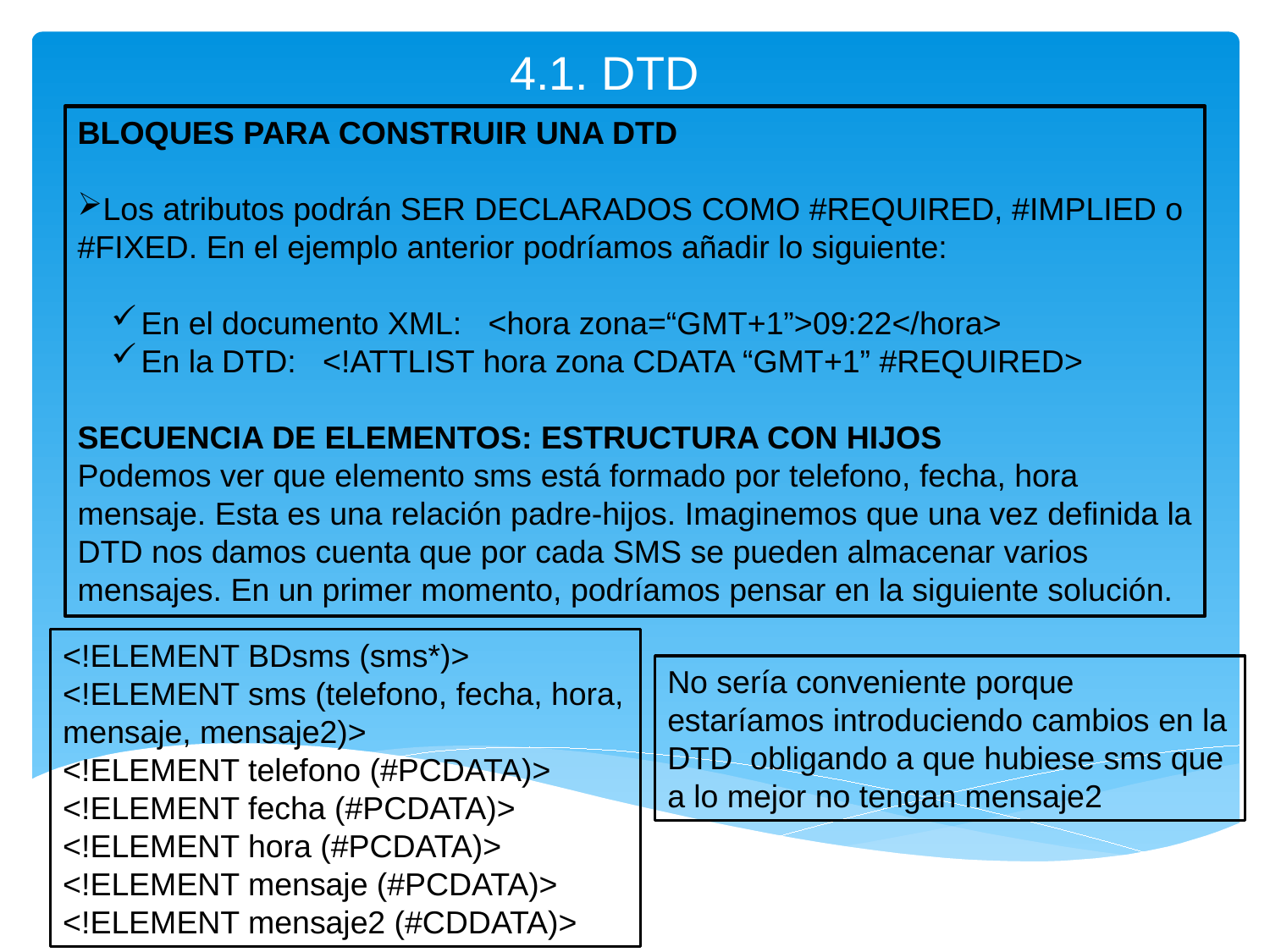

# 4.1. DTD
BLOQUES PARA CONSTRUIR UNA DTD

Los atributos podrán SER DECLARADOS COMO #REQUIRED, #IMPLIED o #FIXED. En el ejemplo anterior podríamos añadir lo siguiente:

En el documento XML:   <hora zona=“GMT+1”>09:22</hora>
En la DTD:   <!ATTLIST hora zona CDATA “GMT+1” #REQUIRED>

SECUENCIA DE ELEMENTOS: ESTRUCTURA CON HIJOS
Podemos ver que elemento sms está formado por telefono, fecha, hora mensaje. Esta es una relación padre-hijos. Imaginemos que una vez definida la DTD nos damos cuenta que por cada SMS se pueden almacenar varios mensajes. En un primer momento, podríamos pensar en la siguiente solución.

<!ELEMENT BDsms (sms*)>
<!ELEMENT sms (telefono, fecha, hora, mensaje, mensaje2)>
<!ELEMENT telefono (#PCDATA)>
<!ELEMENT fecha (#PCDATA)>
<!ELEMENT hora (#PCDATA)>
<!ELEMENT mensaje (#PCDATA)>
<!ELEMENT mensaje2 (#CDDATA)>
No sería conveniente porque estaríamos introduciendo cambios en la DTD  obligando a que hubiese sms que a lo mejor no tengan mensaje2